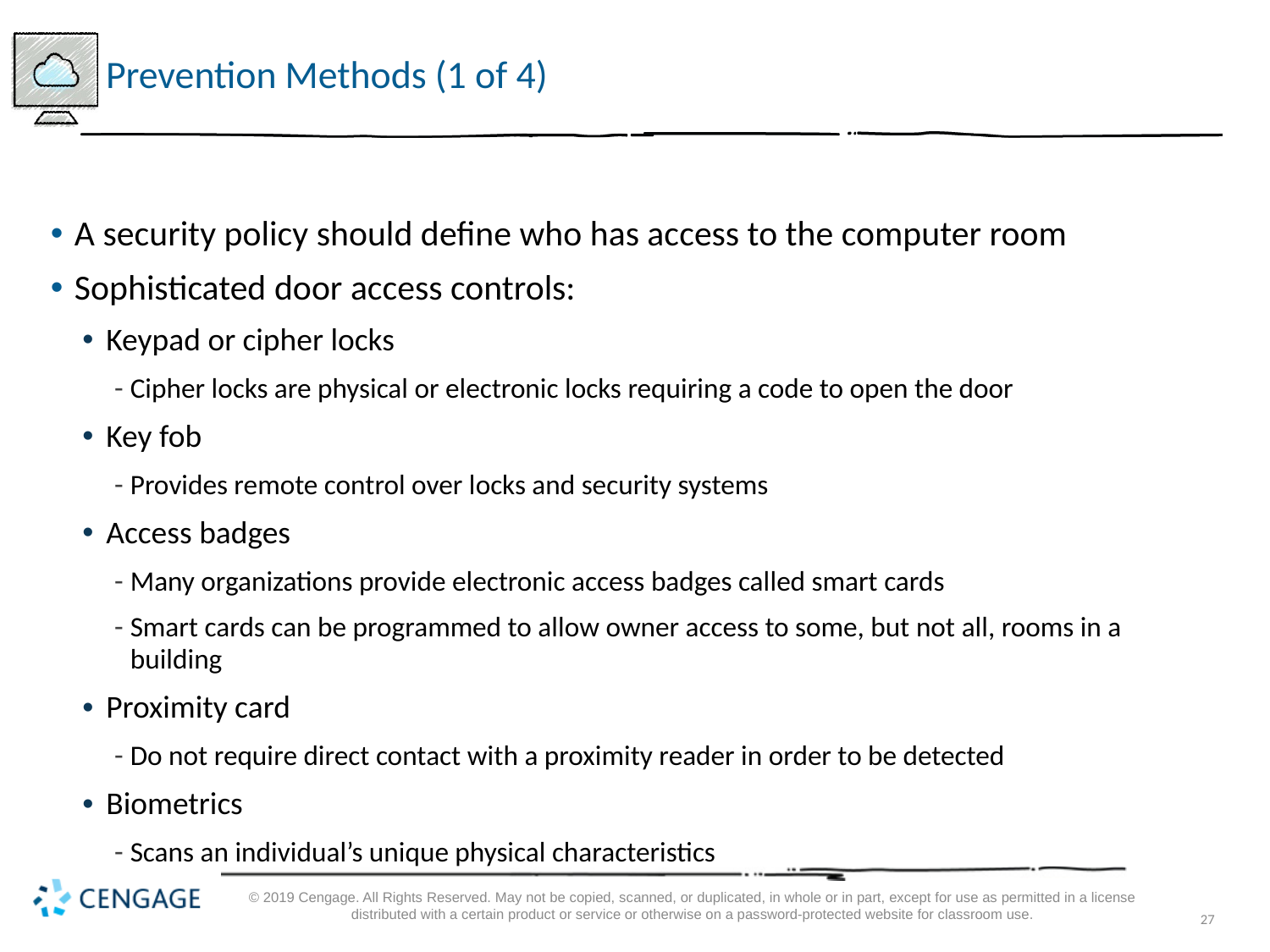

# Prevention Methods (1 of 4)
A security policy should define who has access to the computer room
Sophisticated door access controls:
Keypad or cipher locks
Cipher locks are physical or electronic locks requiring a code to open the door
Key fob
Provides remote control over locks and security systems
Access badges
Many organizations provide electronic access badges called smart cards
Smart cards can be programmed to allow owner access to some, but not all, rooms in a building
Proximity card
Do not require direct contact with a proximity reader in order to be detected
Biometrics
Scans an individual’s unique physical characteristics
© 2019 Cengage. All Rights Reserved. May not be copied, scanned, or duplicated, in whole or in part, except for use as permitted in a license distributed with a certain product or service or otherwise on a password-protected website for classroom use.